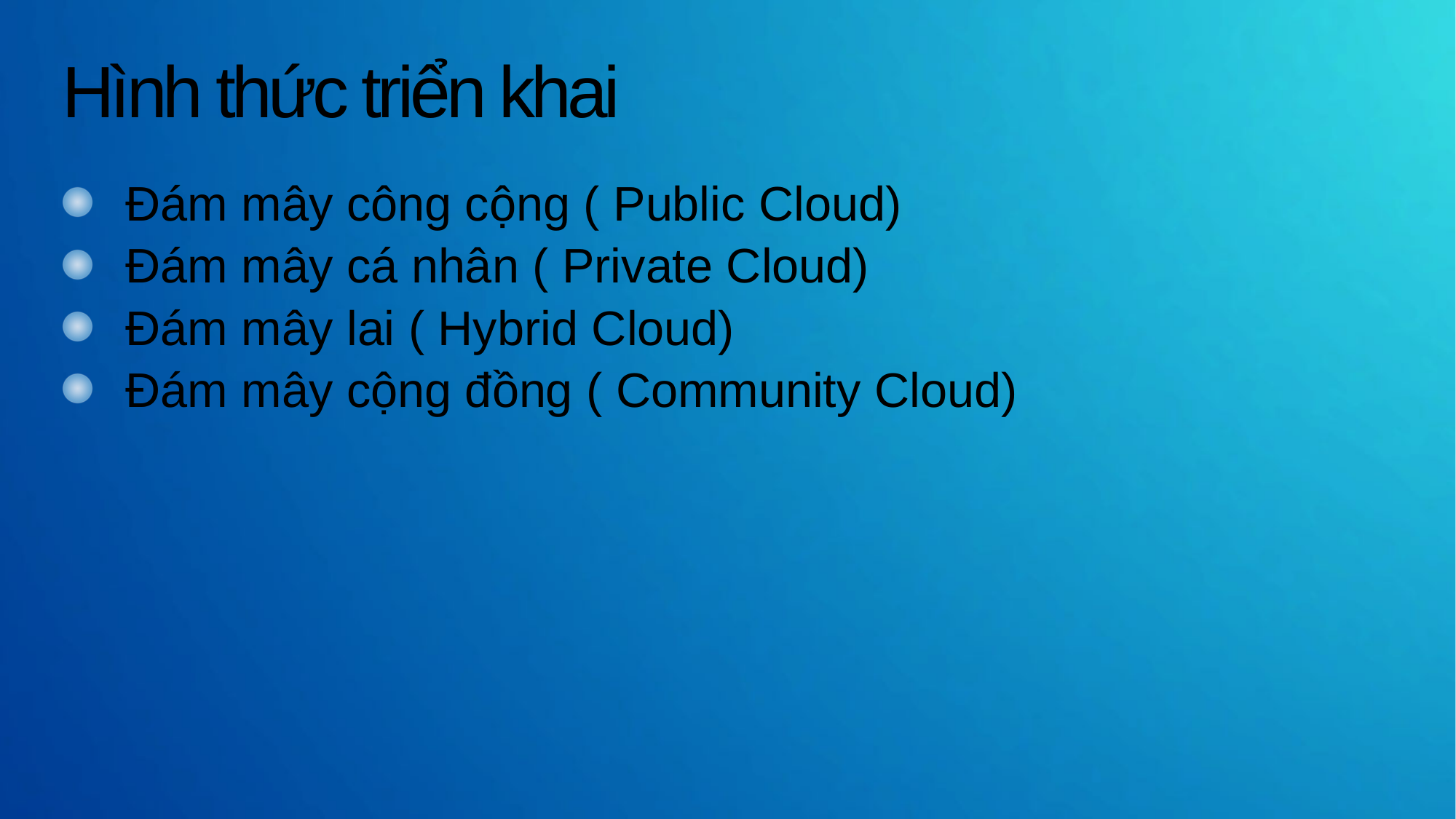

# Hình thức triển khai
Đám mây công cộng ( Public Cloud)
Đám mây cá nhân ( Private Cloud)
Đám mây lai ( Hybrid Cloud)
Đám mây cộng đồng ( Community Cloud)